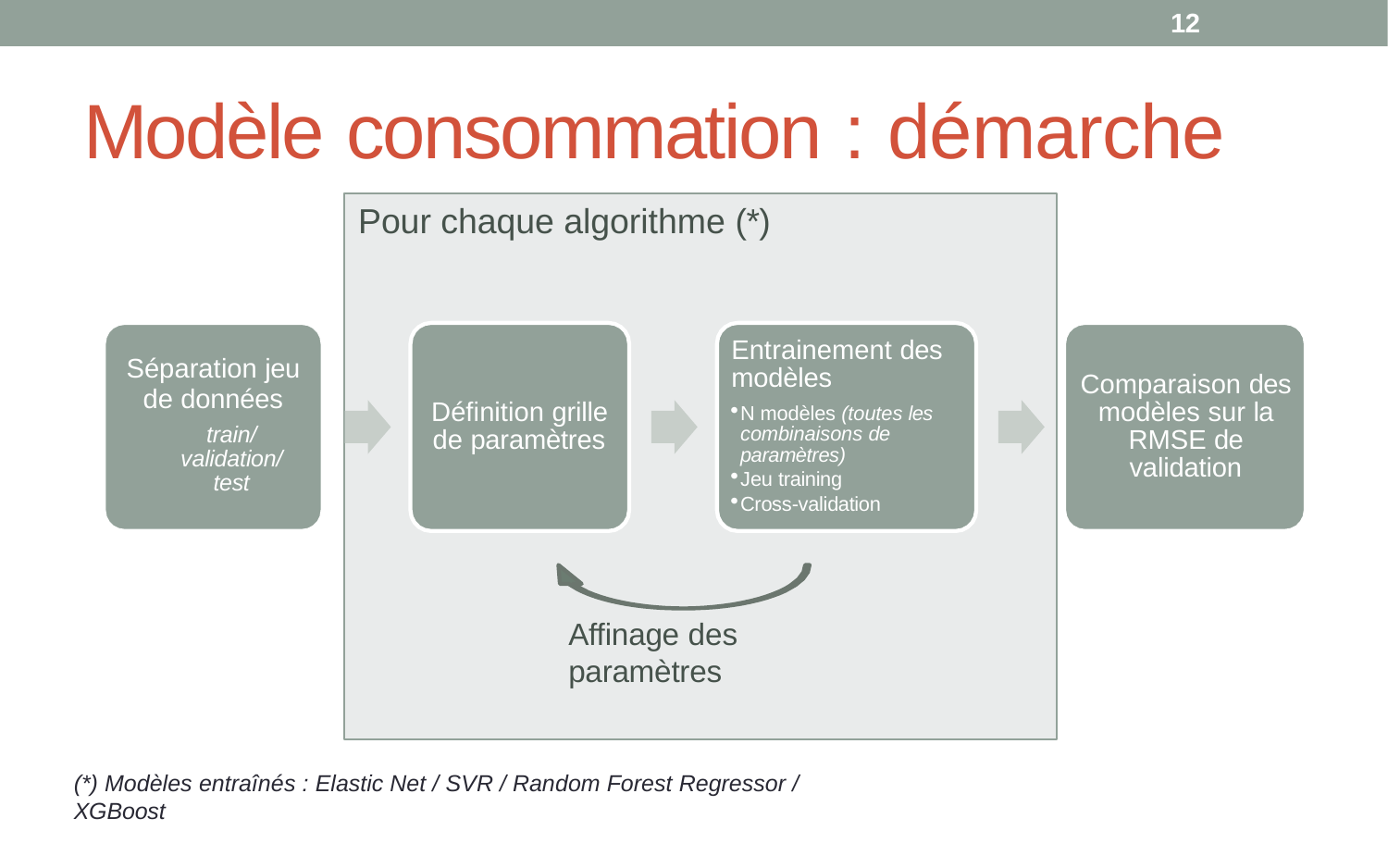

12
# Modèle consommation : démarche

Pour chaque algorithme (*)

Entrainement des modèles
N modèles (toutes les combinaisons de paramètres)
Jeu training
Cross-validation
Séparation jeu
de données
train/ validation/ test
Comparaison des modèles sur la RMSE de validation
Définition grille de paramètres

Affinage des paramètres
(*) Modèles entraînés : Elastic Net / SVR / Random Forest Regressor / XGBoost